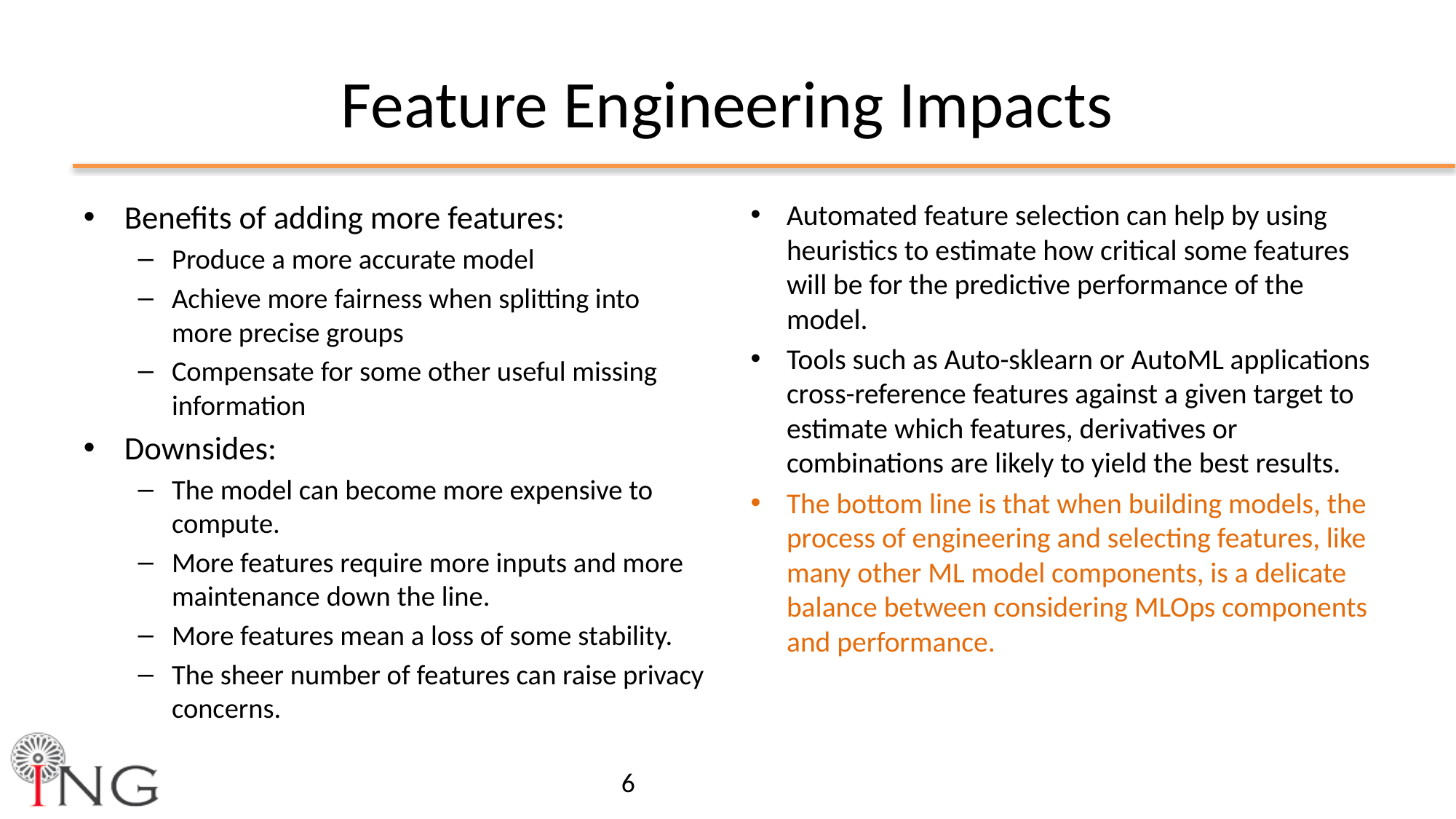

# Feature Engineering Impacts
Benefits of adding more features:
Produce a more accurate model
Achieve more fairness when splitting into more precise groups
Compensate for some other useful missing information
Downsides:
The model can become more expensive to compute.
More features require more inputs and more maintenance down the line.
More features mean a loss of some stability.
The sheer number of features can raise privacy concerns.

Automated feature selection can help by using heuristics to estimate how critical some features will be for the predictive performance of the model.
Tools such as Auto-sklearn or AutoML applications cross-reference features against a given target to estimate which features, derivatives or combinations are likely to yield the best results.
The bottom line is that when building models, the process of engineering and selecting features, like many other ML model components, is a delicate balance between considering MLOps components and performance.

6